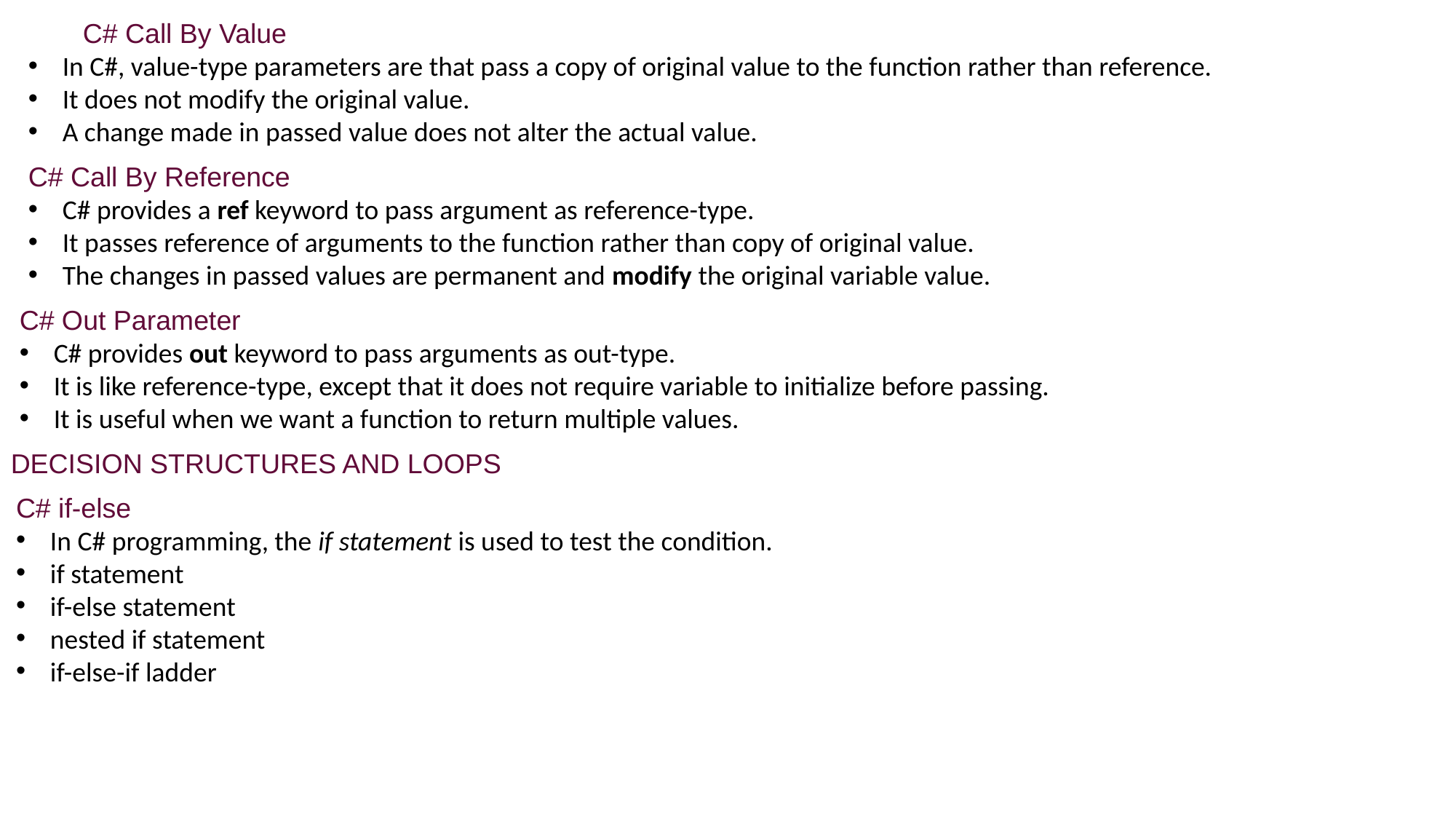

C# Call By Value
In C#, value-type parameters are that pass a copy of original value to the function rather than reference.
It does not modify the original value.
A change made in passed value does not alter the actual value.
C# Call By Reference
C# provides a ref keyword to pass argument as reference-type.
It passes reference of arguments to the function rather than copy of original value.
The changes in passed values are permanent and modify the original variable value.
C# Out Parameter
C# provides out keyword to pass arguments as out-type.
It is like reference-type, except that it does not require variable to initialize before passing.
It is useful when we want a function to return multiple values.
DECISION STRUCTURES AND LOOPS
C# if-else
In C# programming, the if statement is used to test the condition.
if statement
if-else statement
nested if statement
if-else-if ladder